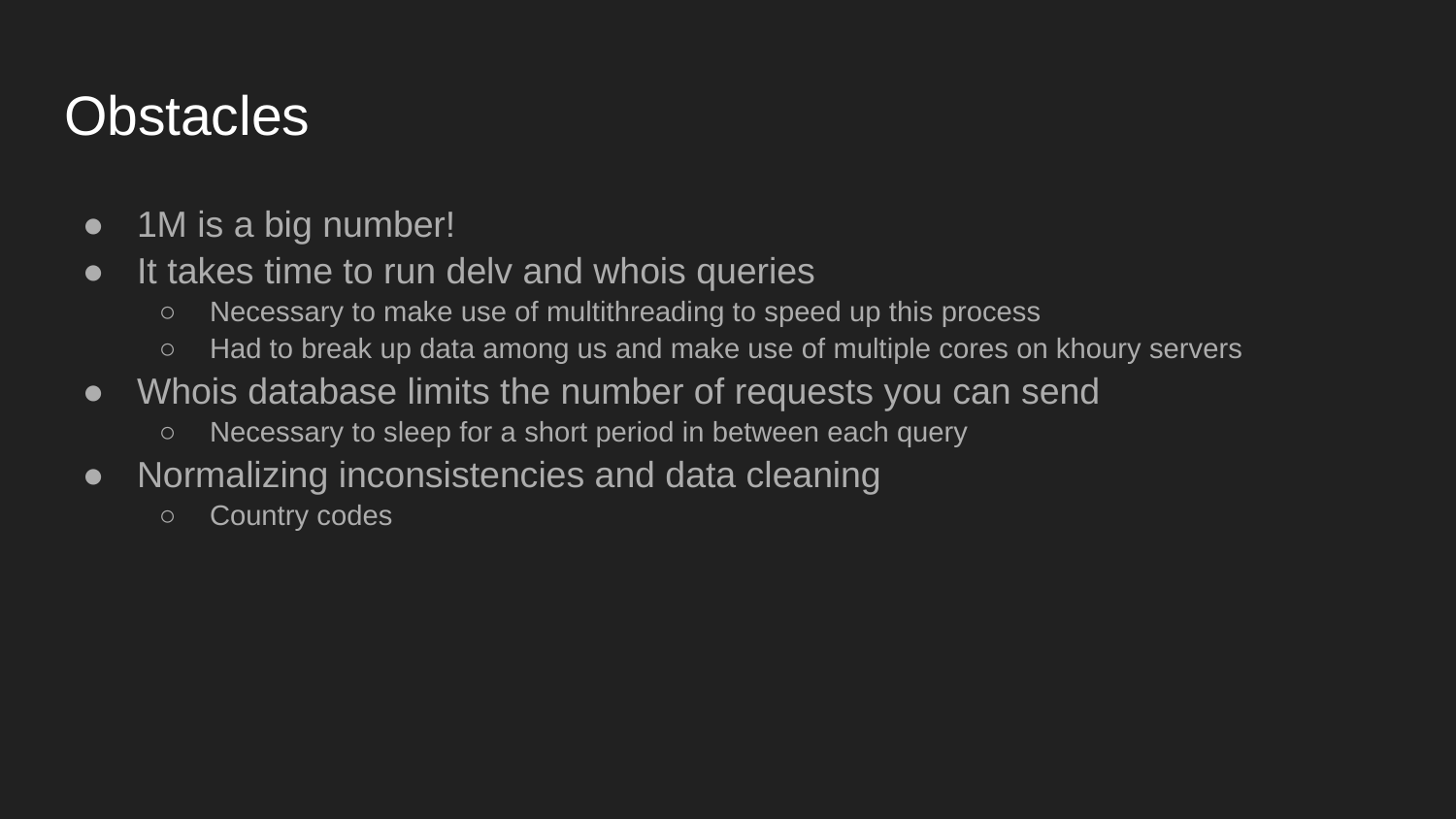

# Obstacles
1M is a big number!
It takes time to run delv and whois queries
Necessary to make use of multithreading to speed up this process
Had to break up data among us and make use of multiple cores on khoury servers
Whois database limits the number of requests you can send
Necessary to sleep for a short period in between each query
Normalizing inconsistencies and data cleaning
Country codes